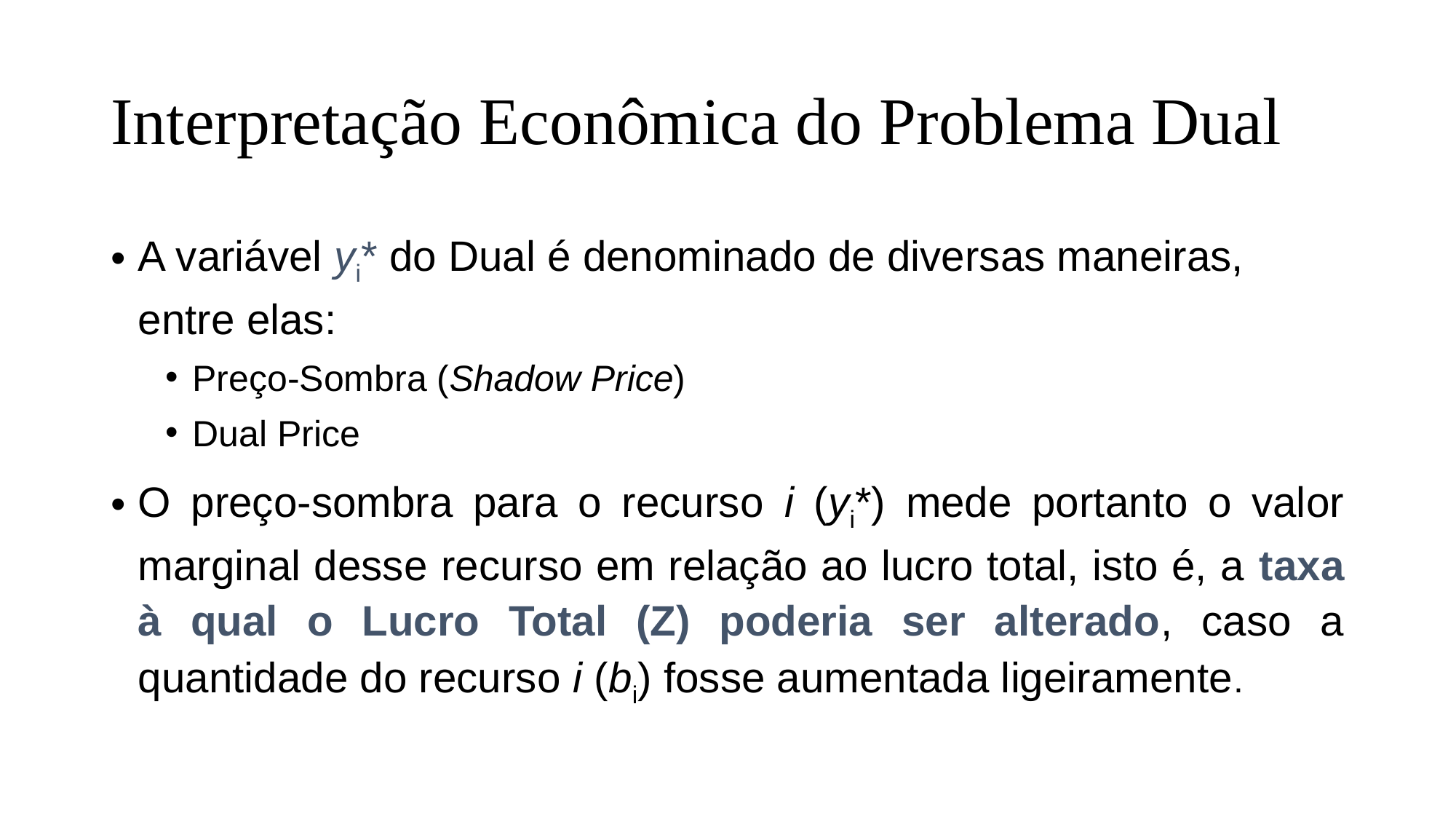

# Interpretação Econômica do Problema Dual
A variável yi* do Dual é denominado de diversas maneiras, entre elas:
Preço-Sombra (Shadow Price)
Dual Price
O preço-sombra para o recurso i (yi*) mede portanto o valor marginal desse recurso em relação ao lucro total, isto é, a taxa à qual o Lucro Total (Z) poderia ser alterado, caso a quantidade do recurso i (bi) fosse aumentada ligeiramente.